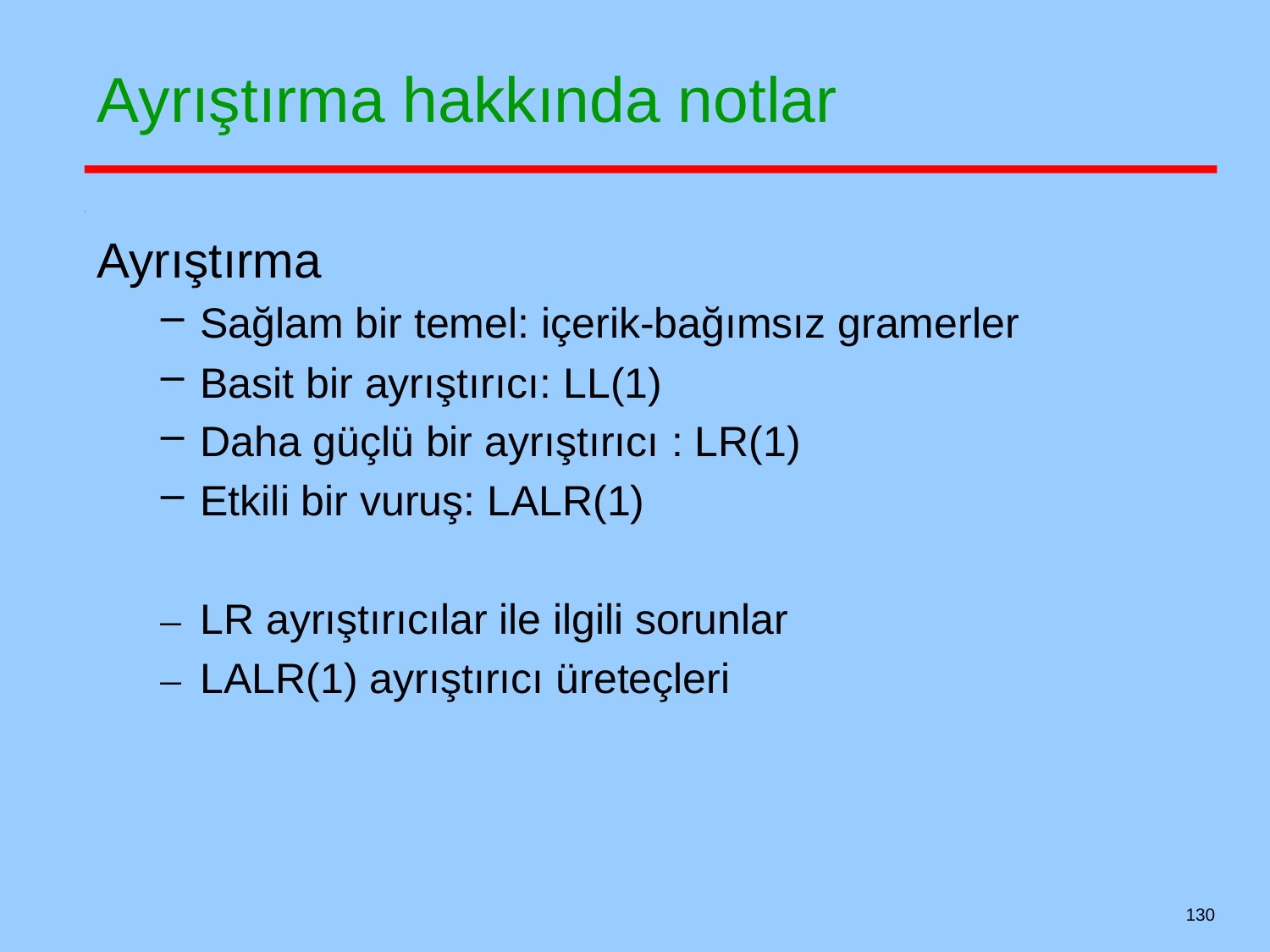

# Ayrıştırma hakkında notlar
Ayrıştırma
Sağlam bir temel: içerik-bağımsız gramerler
Basit bir ayrıştırıcı: LL(1)
Daha güçlü bir ayrıştırıcı : LR(1)
Etkili bir vuruş: LALR(1)

LR ayrıştırıcılar ile ilgili sorunlar
LALR(1) ayrıştırıcı üreteçleri

130